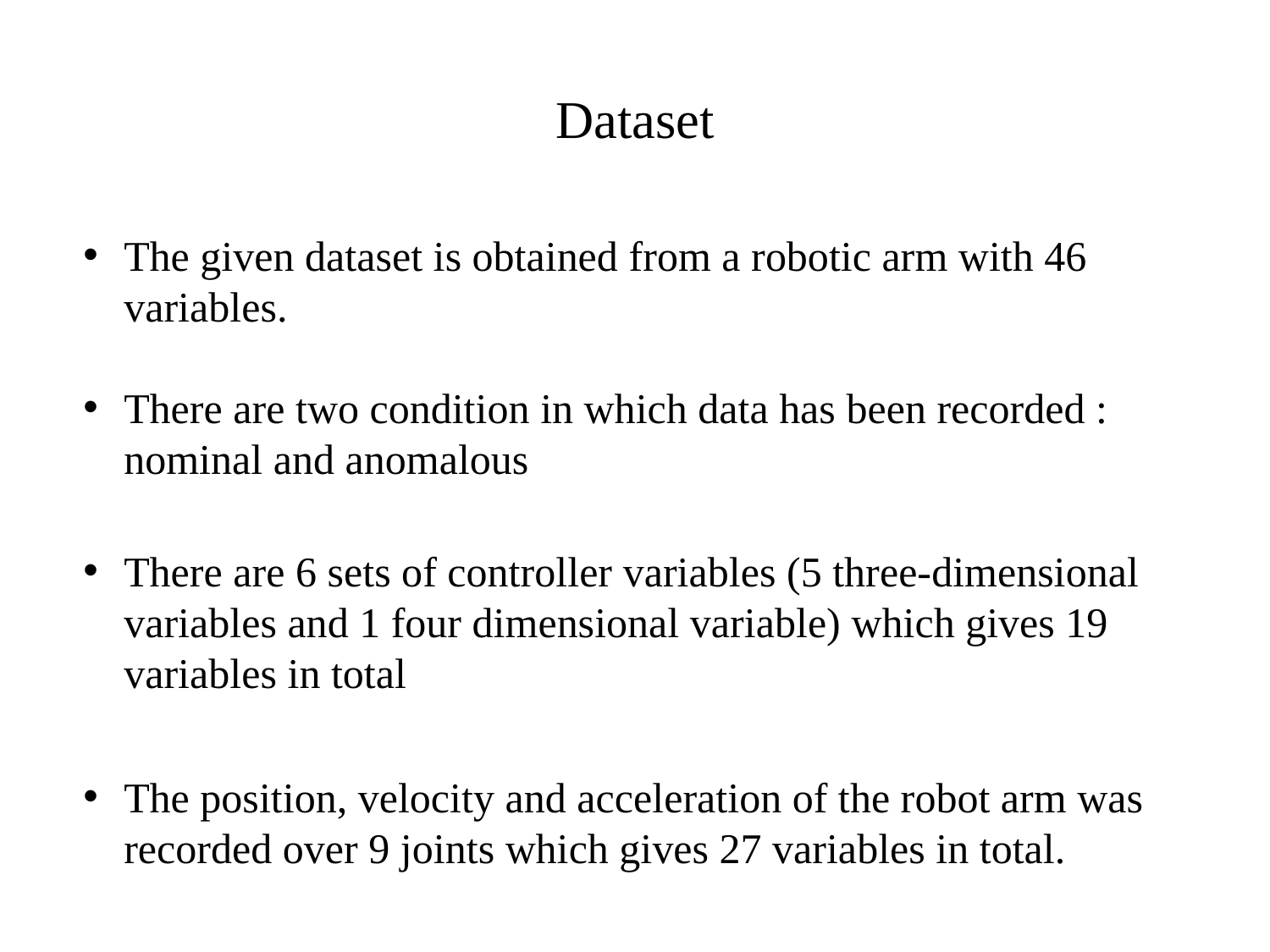

# Dataset
The given dataset is obtained from a robotic arm with 46 variables.

There are two condition in which data has been recorded : nominal and anomalous

There are 6 sets of controller variables (5 three-dimensional variables and 1 four dimensional variable) which gives 19 variables in total

The position, velocity and acceleration of the robot arm was recorded over 9 joints which gives 27 variables in total.